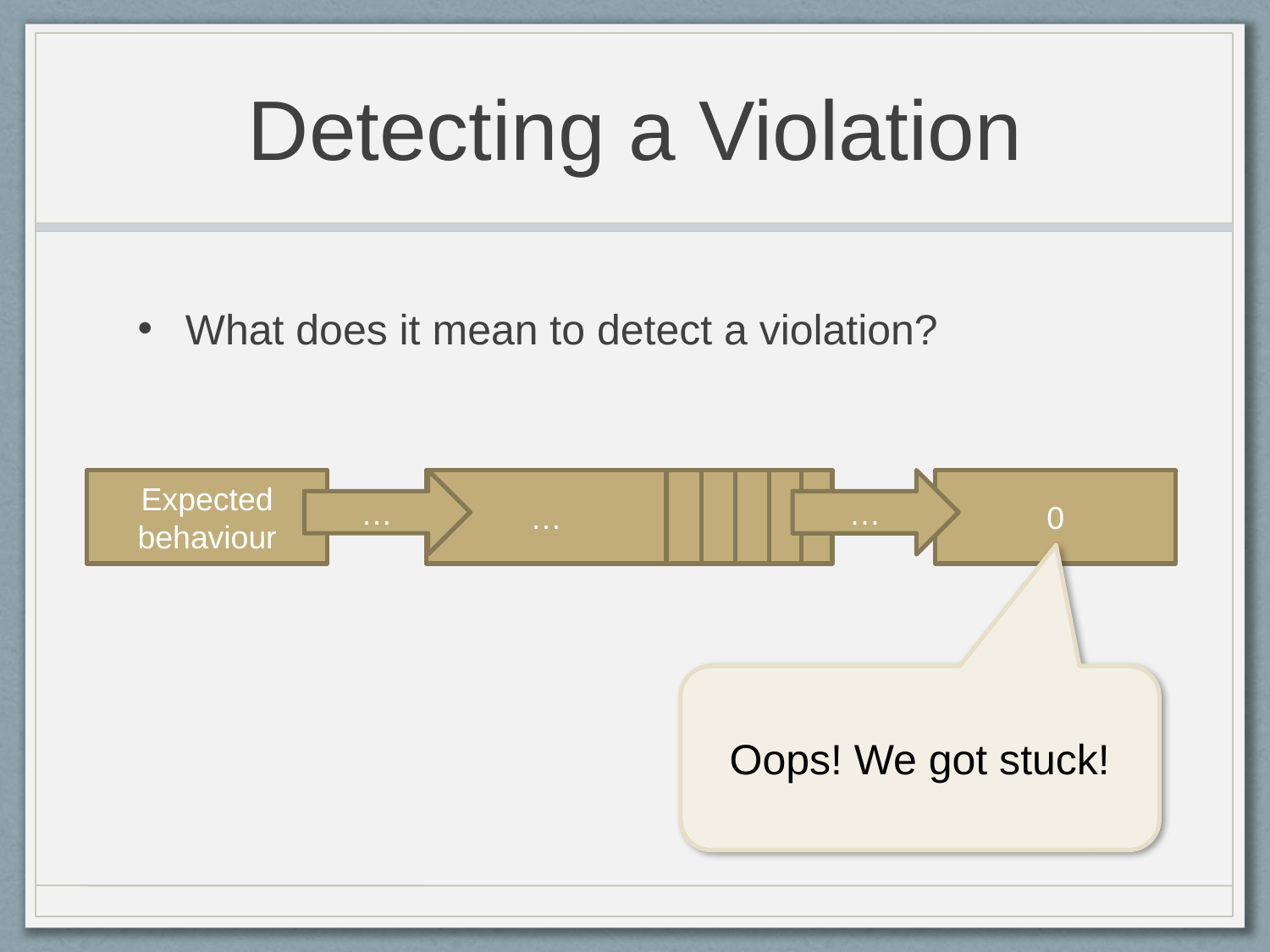

# Detecting a Violation
What does it mean to detect a violation?
…
Expected behaviour
…
0
0
0
0
0
0
…
Oops! We got stuck!